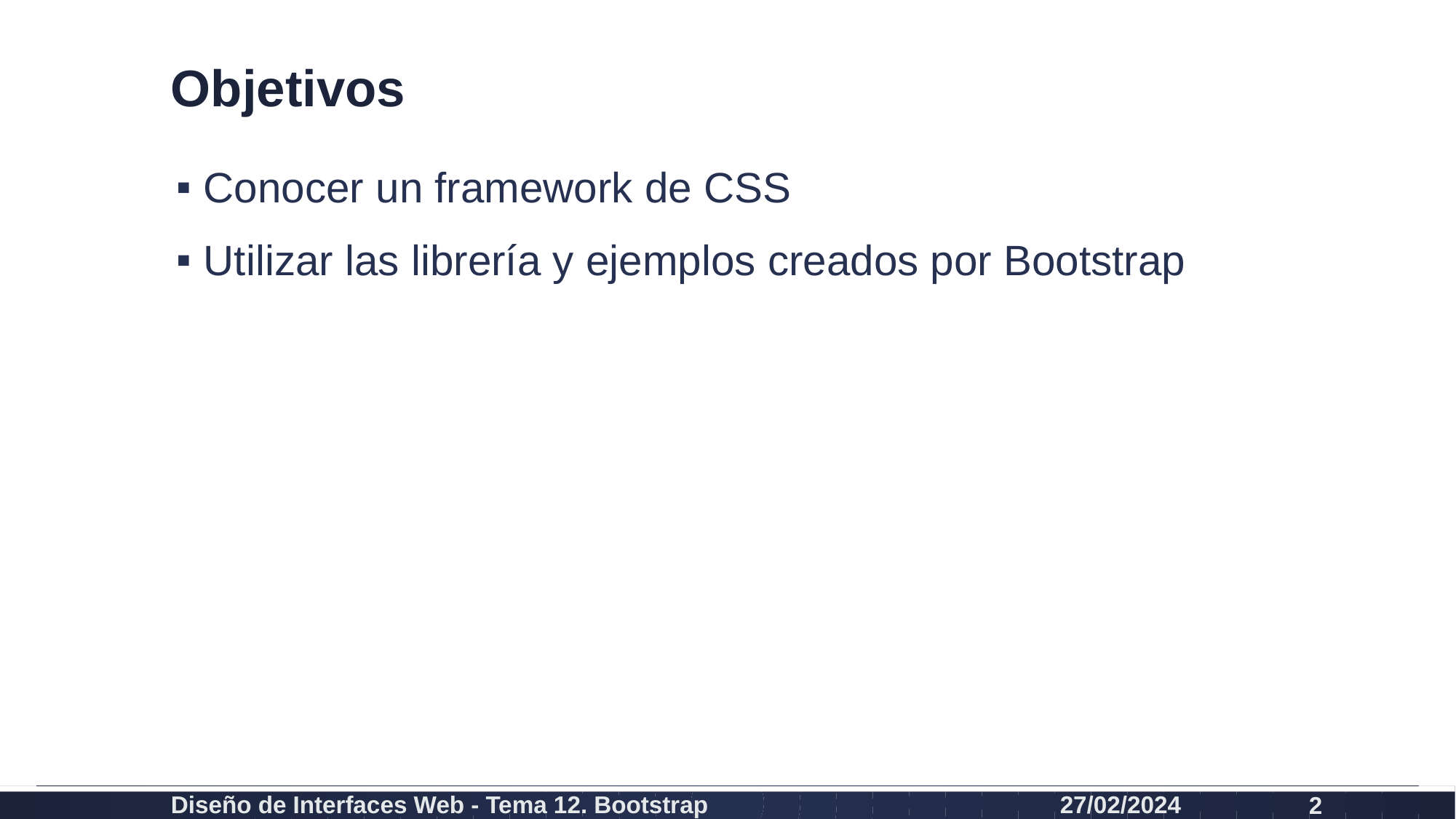

# Objetivos
Conocer un framework de CSS
Utilizar las librería y ejemplos creados por Bootstrap

Diseño de Interfaces Web - Tema 12. Bootstrap
27/02/2024
2